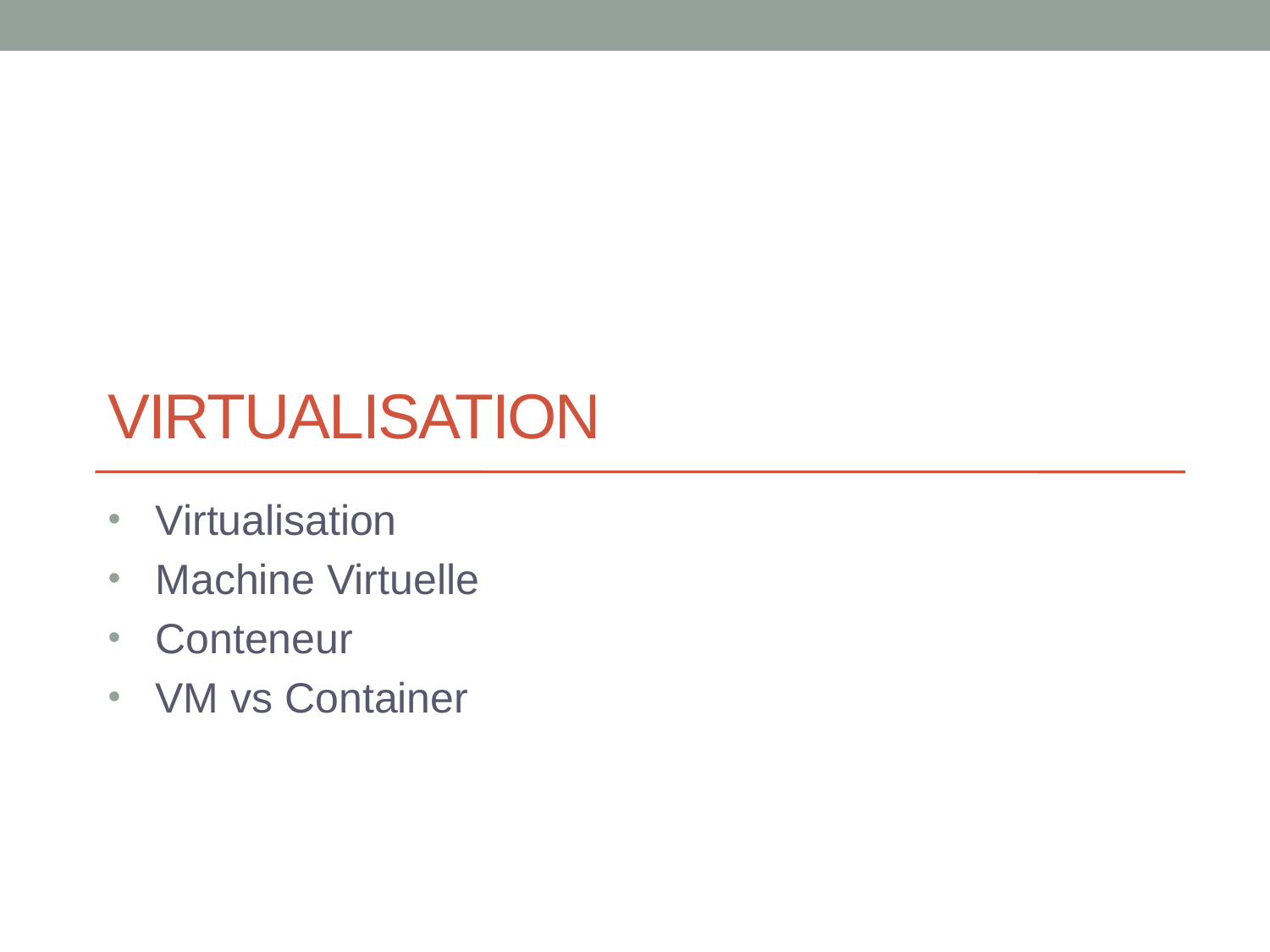

# Virtualisation
Virtualisation
Machine Virtuelle
Conteneur
VM vs Container